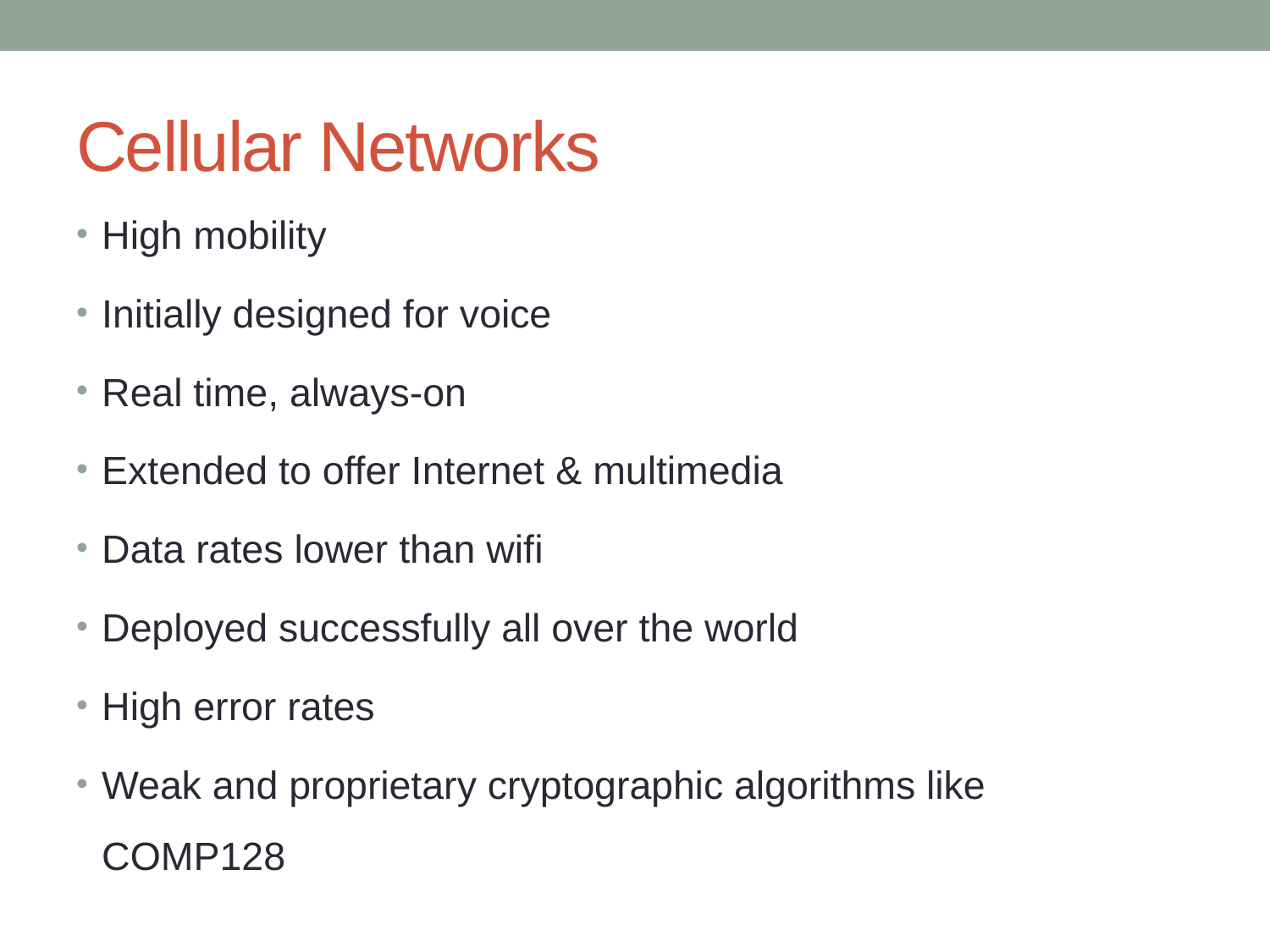

# Cellular Networks
High mobility
Initially designed for voice
Real time, always-on
Extended to offer Internet & multimedia
Data rates lower than wifi
Deployed successfully all over the world
High error rates
Weak and proprietary cryptographic algorithms like COMP128